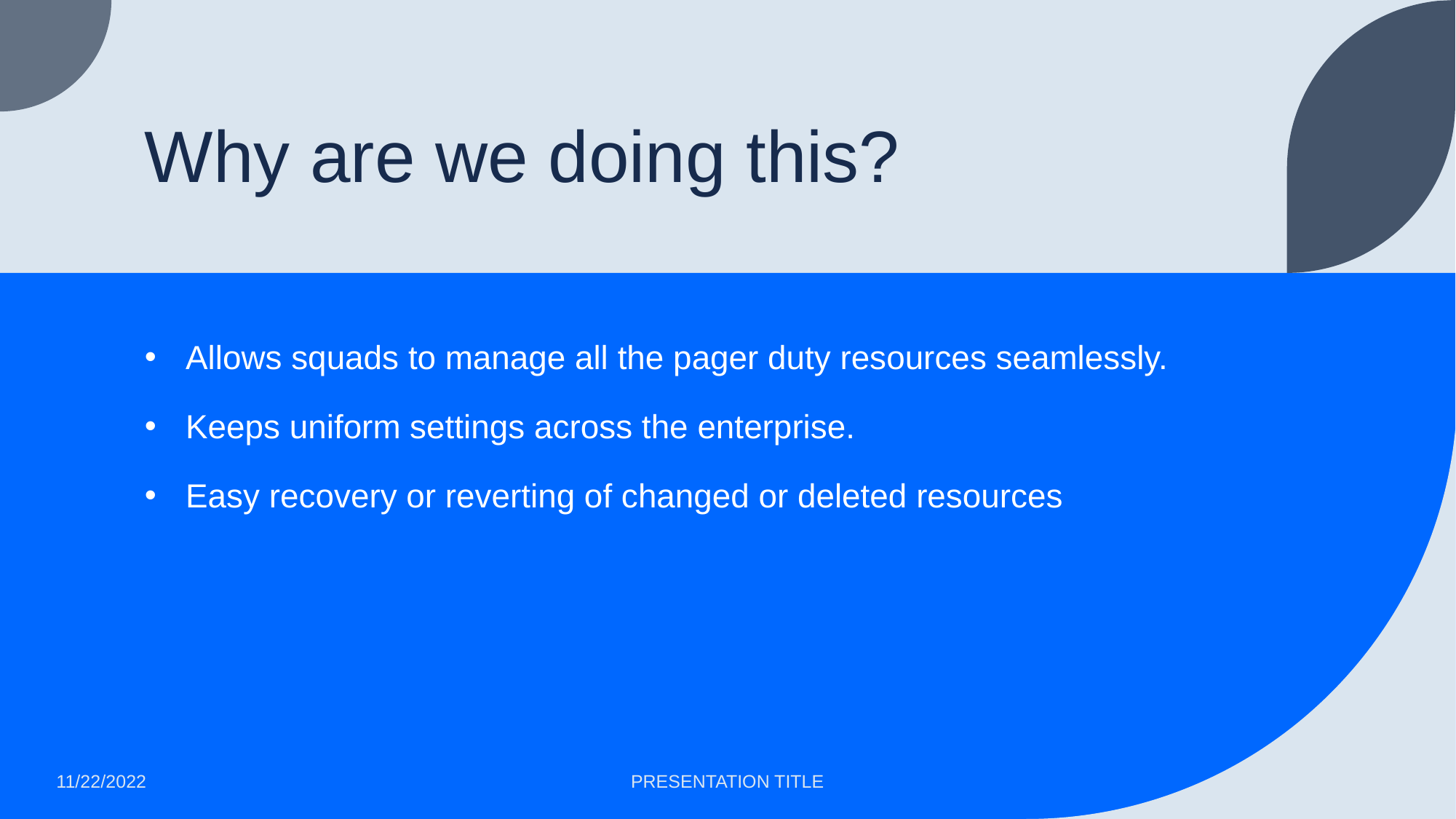

# Why are we doing this?
Allows squads to manage all the pager duty resources seamlessly.
Keeps uniform settings across the enterprise.
Easy recovery or reverting of changed or deleted resources
11/22/2022
PRESENTATION TITLE
4